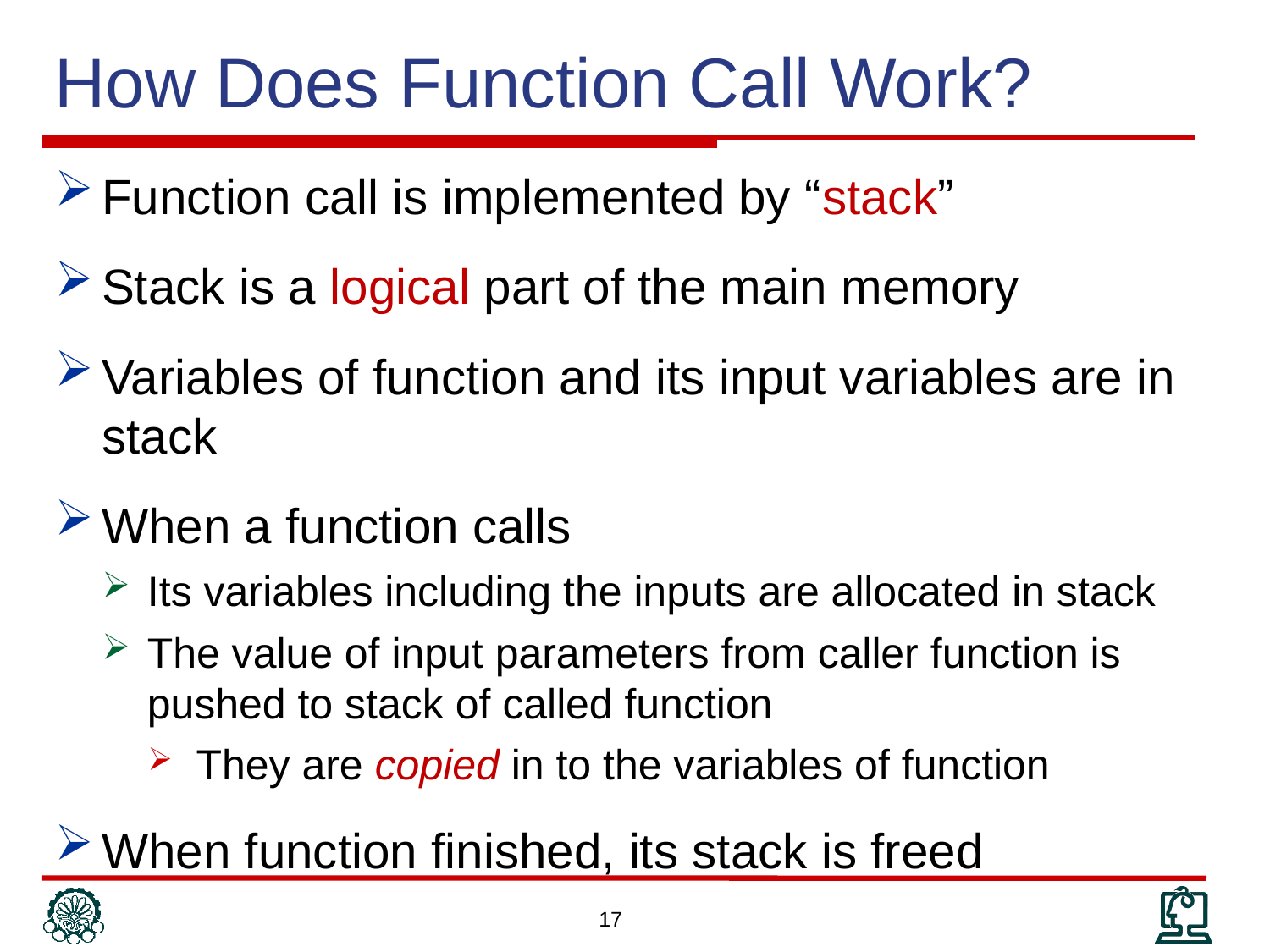

How Does Function Call Work?
Function call is implemented by “stack”
Stack is a logical part of the main memory
Variables of function and its input variables are in stack
When a function calls
Its variables including the inputs are allocated in stack
The value of input parameters from caller function is pushed to stack of called function
They are copied in to the variables of function
When function finished, its stack is freed
17